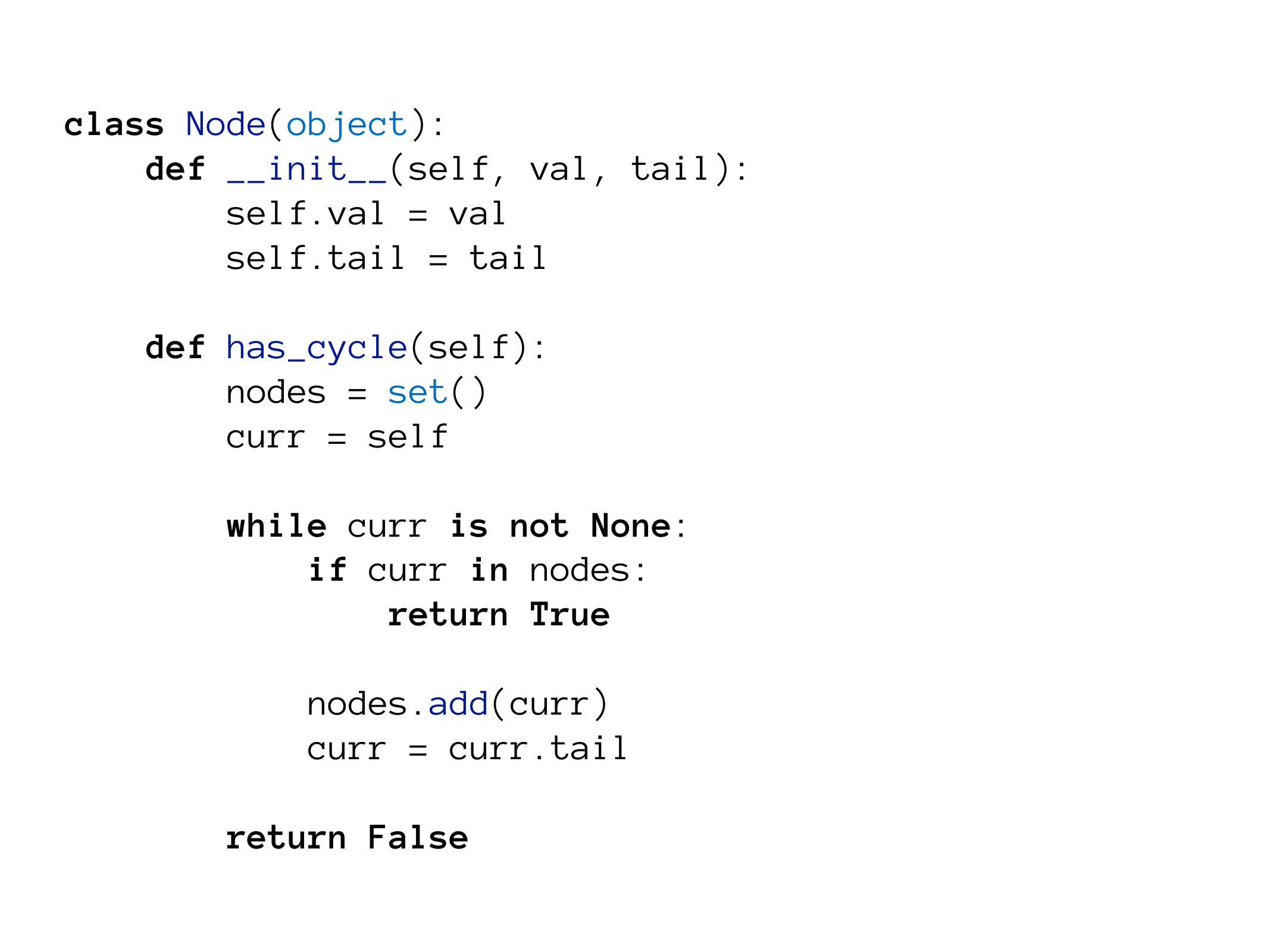

class Node(object):
    def __init__(self, val, tail):
        self.val = val
        self.tail = tail

    def has_cycle(self):
        nodes = set()
        curr = self

        while curr is not None:
            if curr in nodes:
                return True

            nodes.add(curr)
            curr = curr.tail

        return False